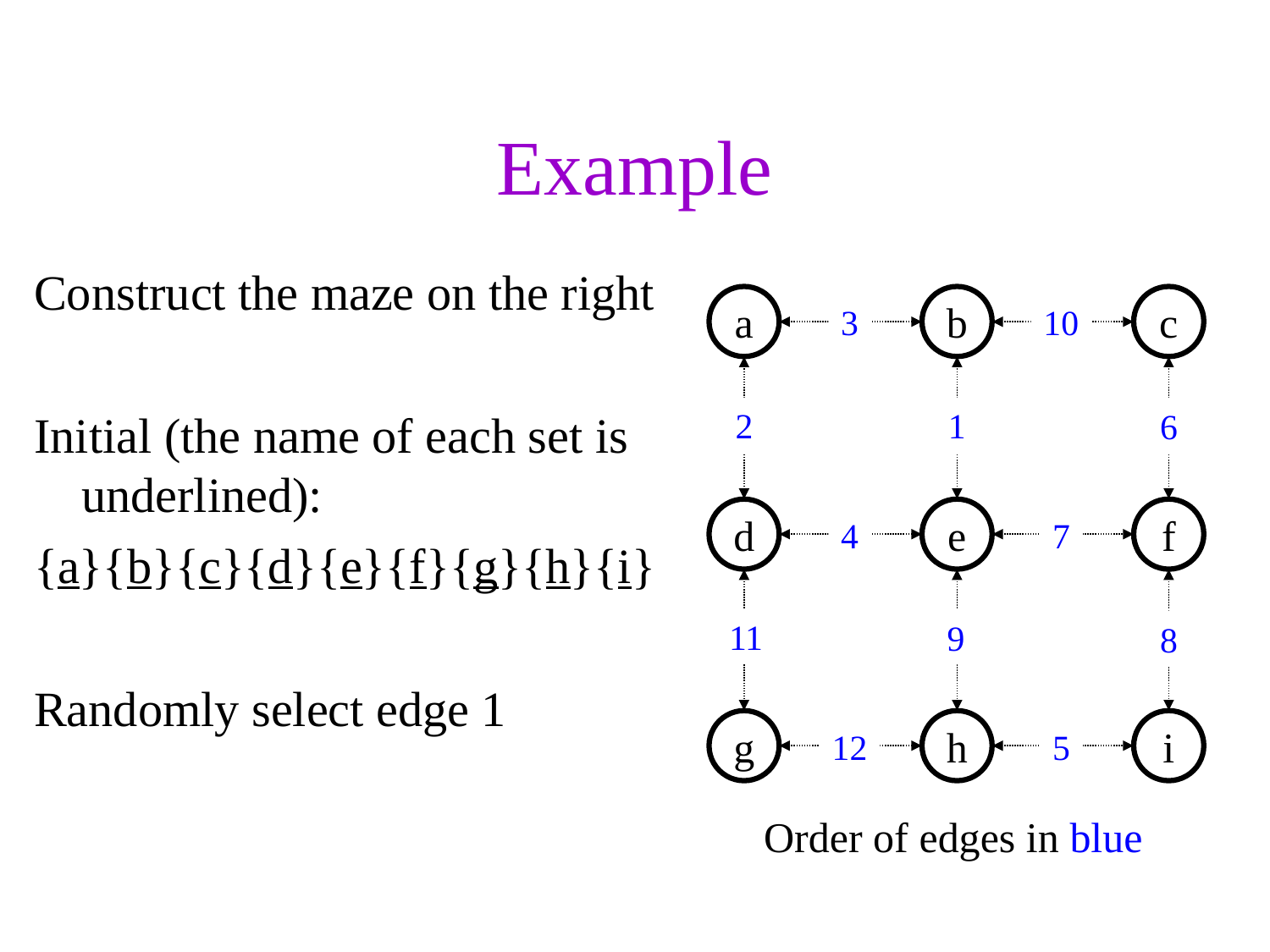

# Example
Construct the maze on the right

Initial (the name of each set is underlined):
{a}{b}{c}{d}{e}{f}{g}{h}{i}

Randomly select edge 1
a
b
c
d
e
f
g
h
i
3
10
2
1
6
4
7
11
9
8
12
5
Order of edges in blue